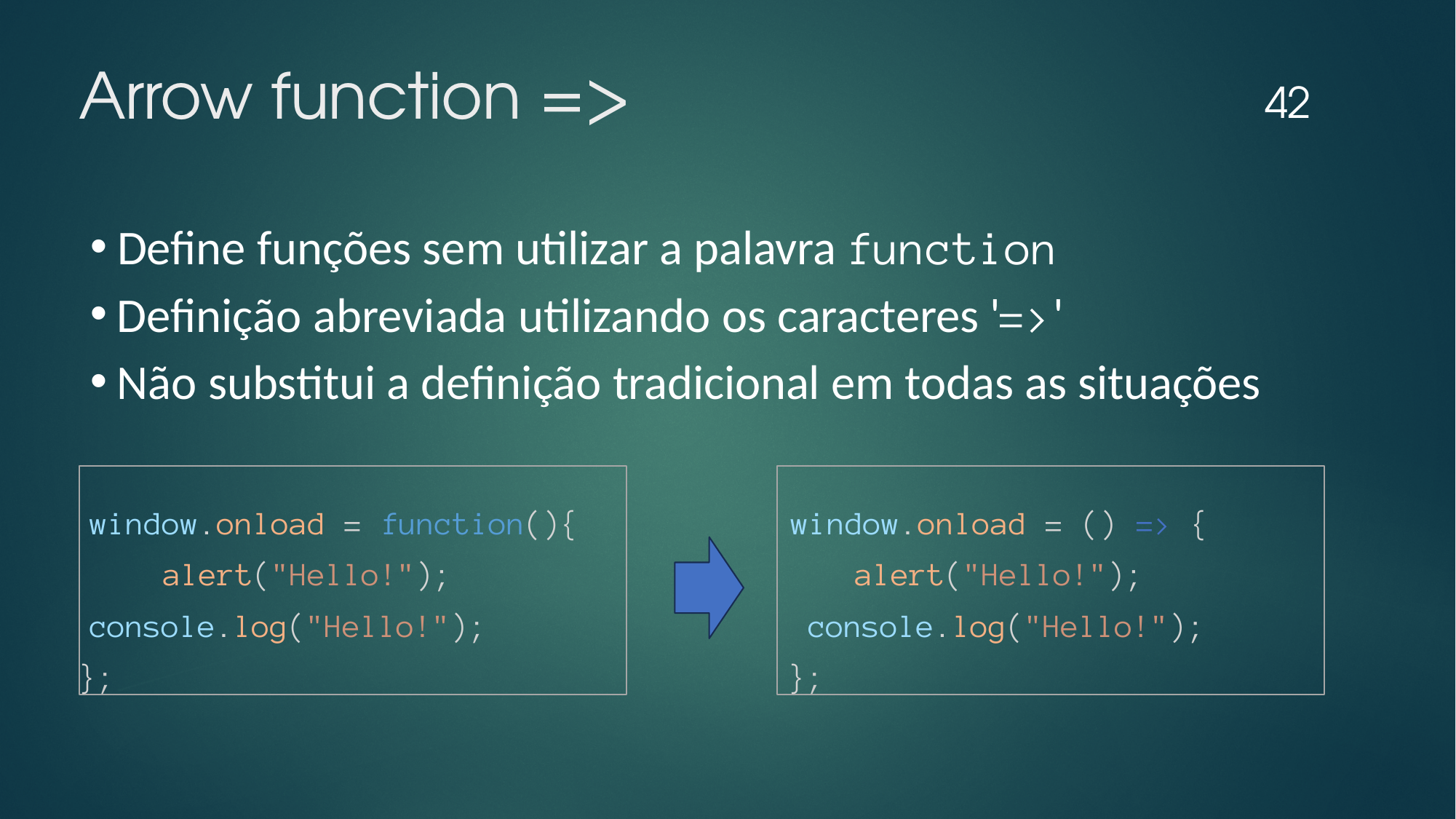

42
# Arrow function =>
Define funções sem utilizar a palavra function
Definição abreviada utilizando os caracteres '=>'
Não substitui a definição tradicional em todas as situações
window.onload = function(){ alert("Hello!");
console.log("Hello!");
};
window.onload = () => { alert("Hello!");
console.log("Hello!");
};